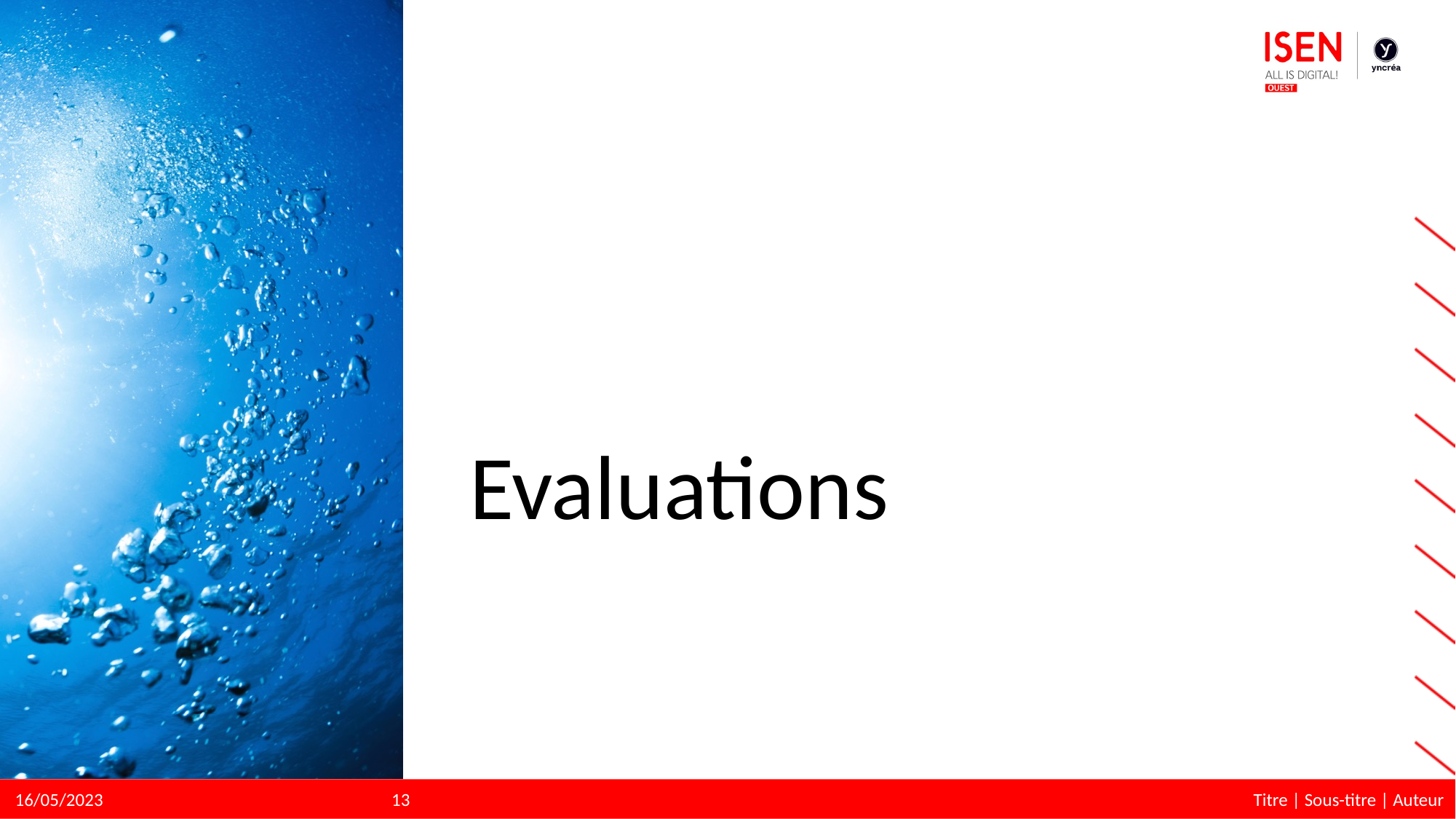

# Evaluations
13
Titre | Sous-titre | Auteur
16/05/2023